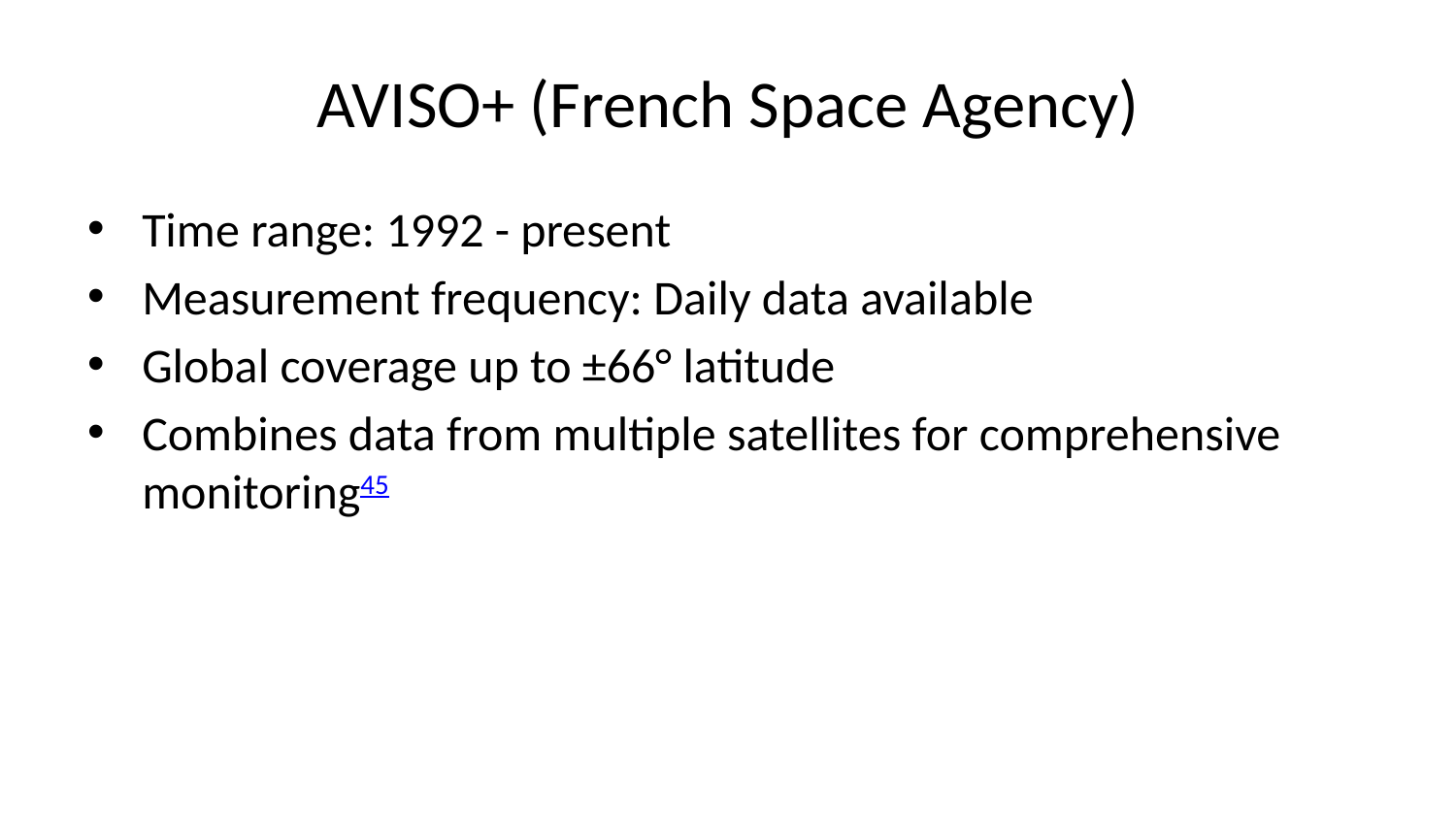

# AVISO+ (French Space Agency)
Time range: 1992 - present
Measurement frequency: Daily data available
Global coverage up to ±66° latitude
Combines data from multiple satellites for comprehensive monitoring45